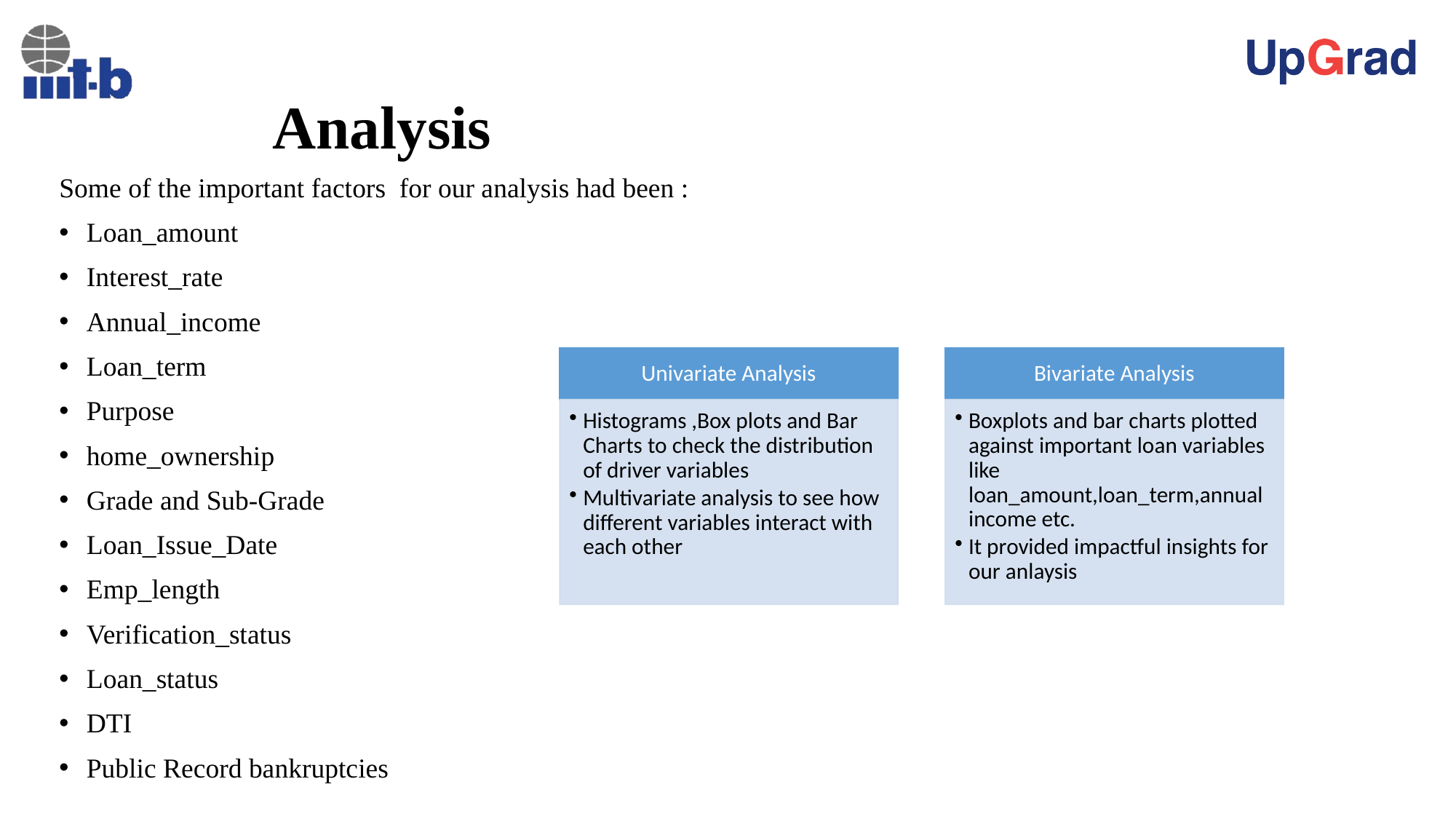

# Analysis
Some of the important factors  for our analysis had been :
Loan_amount
Interest_rate
Annual_income
Loan_term
Purpose
home_ownership
Grade and Sub-Grade
Loan_Issue_Date
Emp_length
Verification_status
Loan_status
DTI
Public Record bankruptcies

Univariate Analysis
Histograms ,Box plots and Bar Charts to check the distribution of driver variables
Multivariate analysis to see how different variables interact with each other
Bivariate Analysis
Boxplots and bar charts plotted against important loan variables like loan_amount,loan_term,annual income etc.
It provided impactful insights for our anlaysis